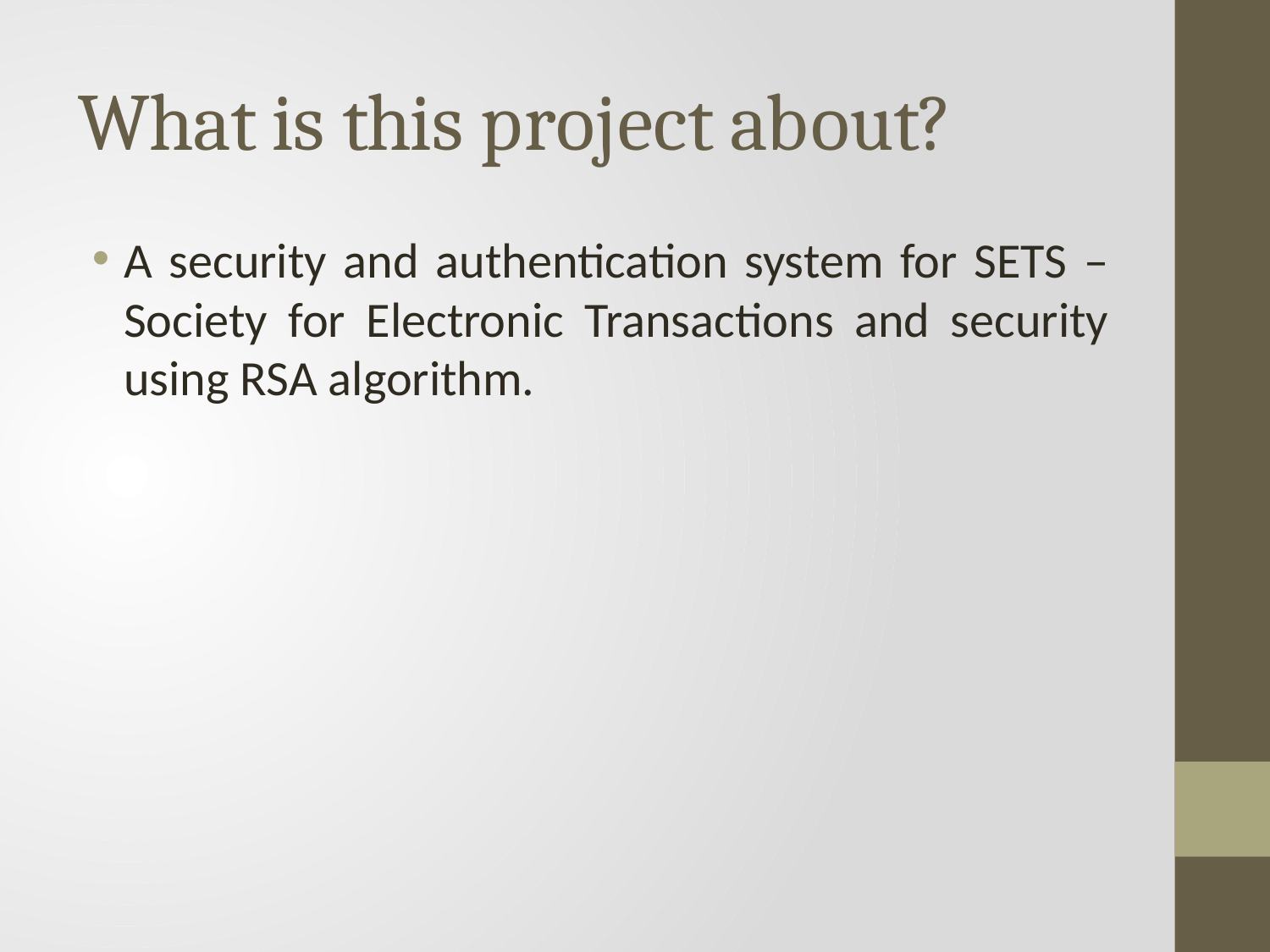

# What is this project about?
A security and authentication system for SETS – Society for Electronic Transactions and security using RSA algorithm.